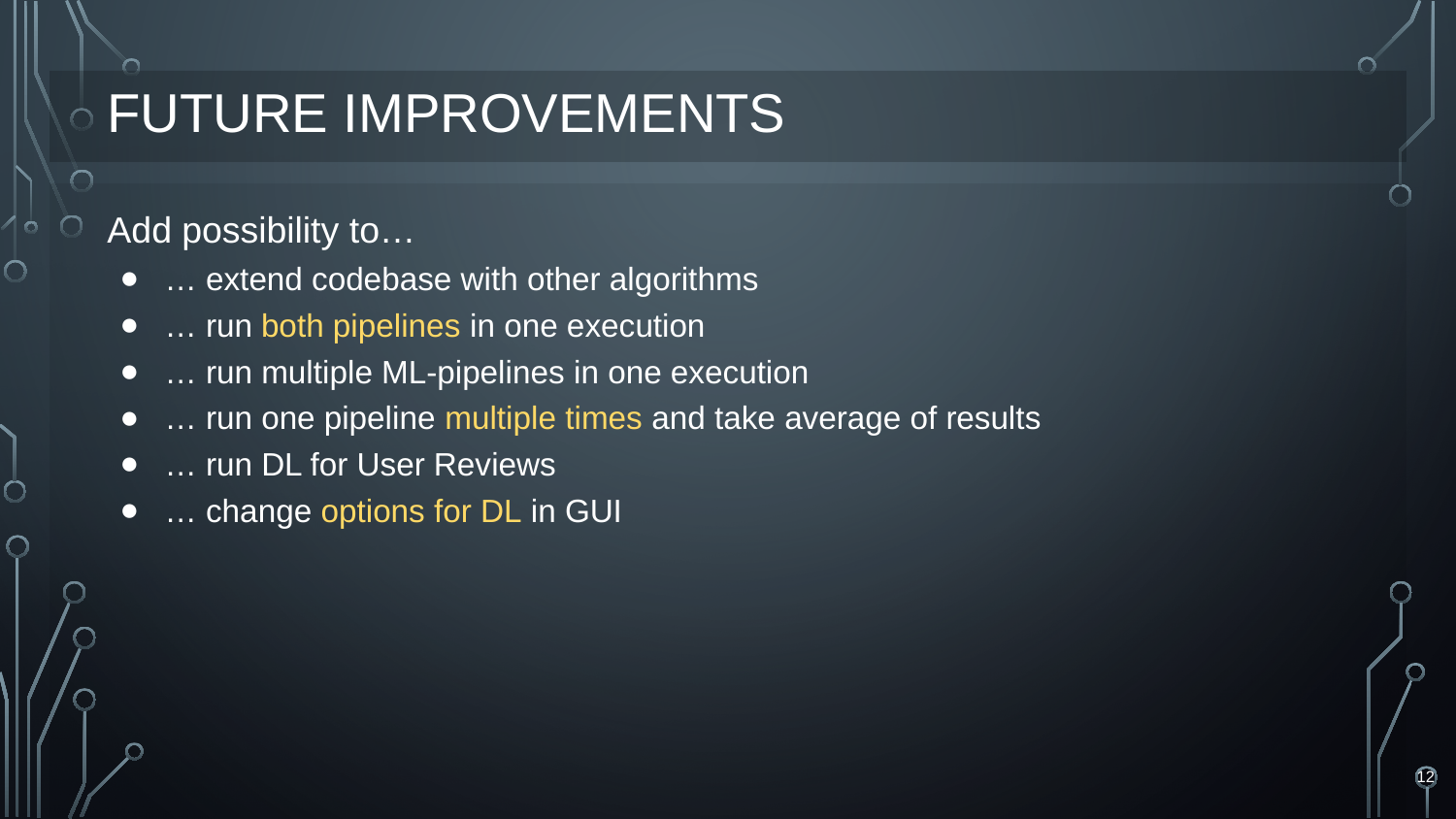

# FUTURE IMPROVEMENTS
Add possibility to…
… extend codebase with other algorithms
… run both pipelines in one execution
… run multiple ML-pipelines in one execution
… run one pipeline multiple times and take average of results
… run DL for User Reviews
… change options for DL in GUI
12